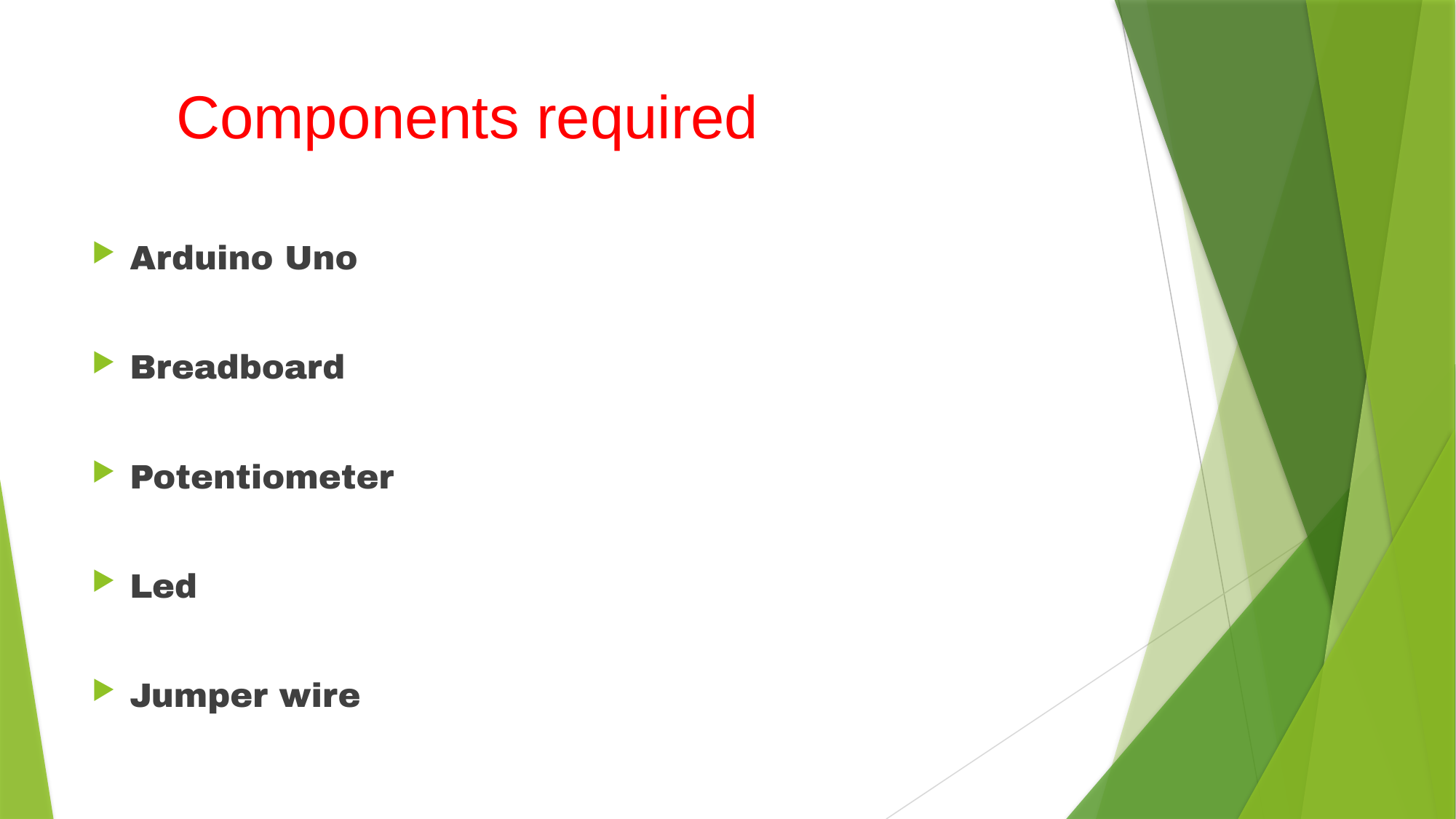

# Components required
Arduino Uno

Breadboard

Potentiometer

Led

Jumper wire